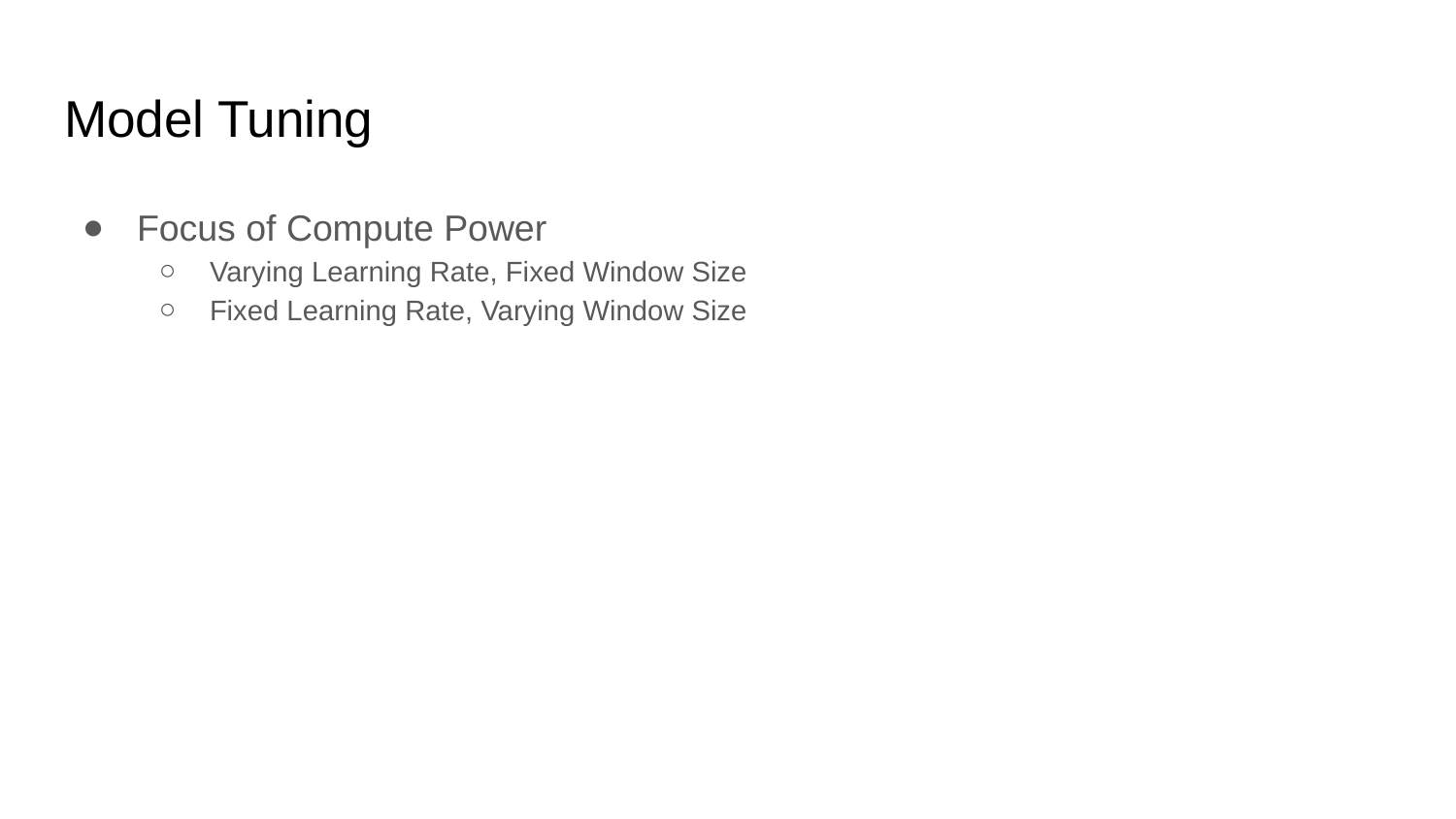

# Model Tuning
Focus of Compute Power
Varying Learning Rate, Fixed Window Size
Fixed Learning Rate, Varying Window Size